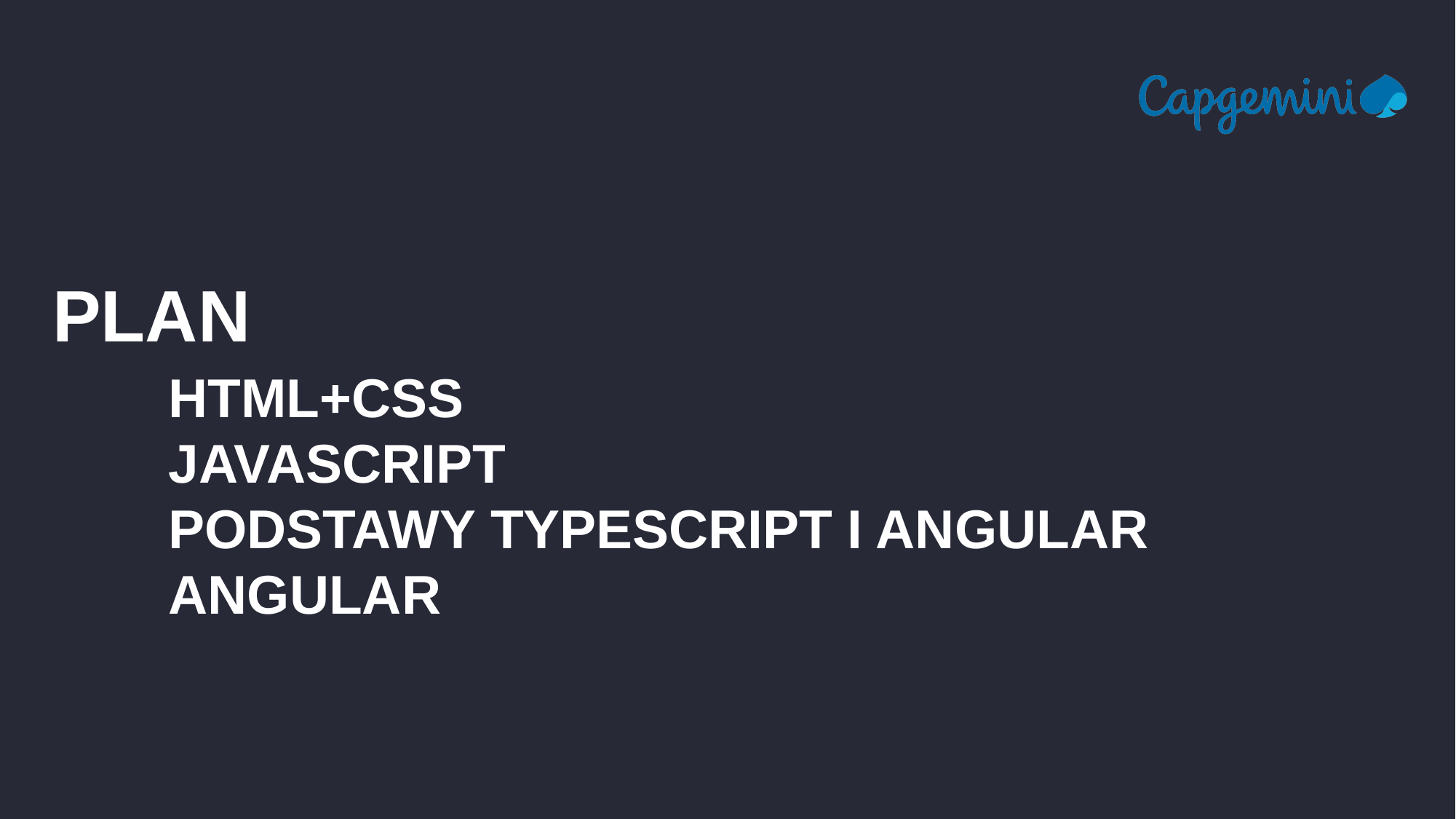

# PLAN
HTML+CSS
Javascript
Podstawy Typescript I angular
Angular